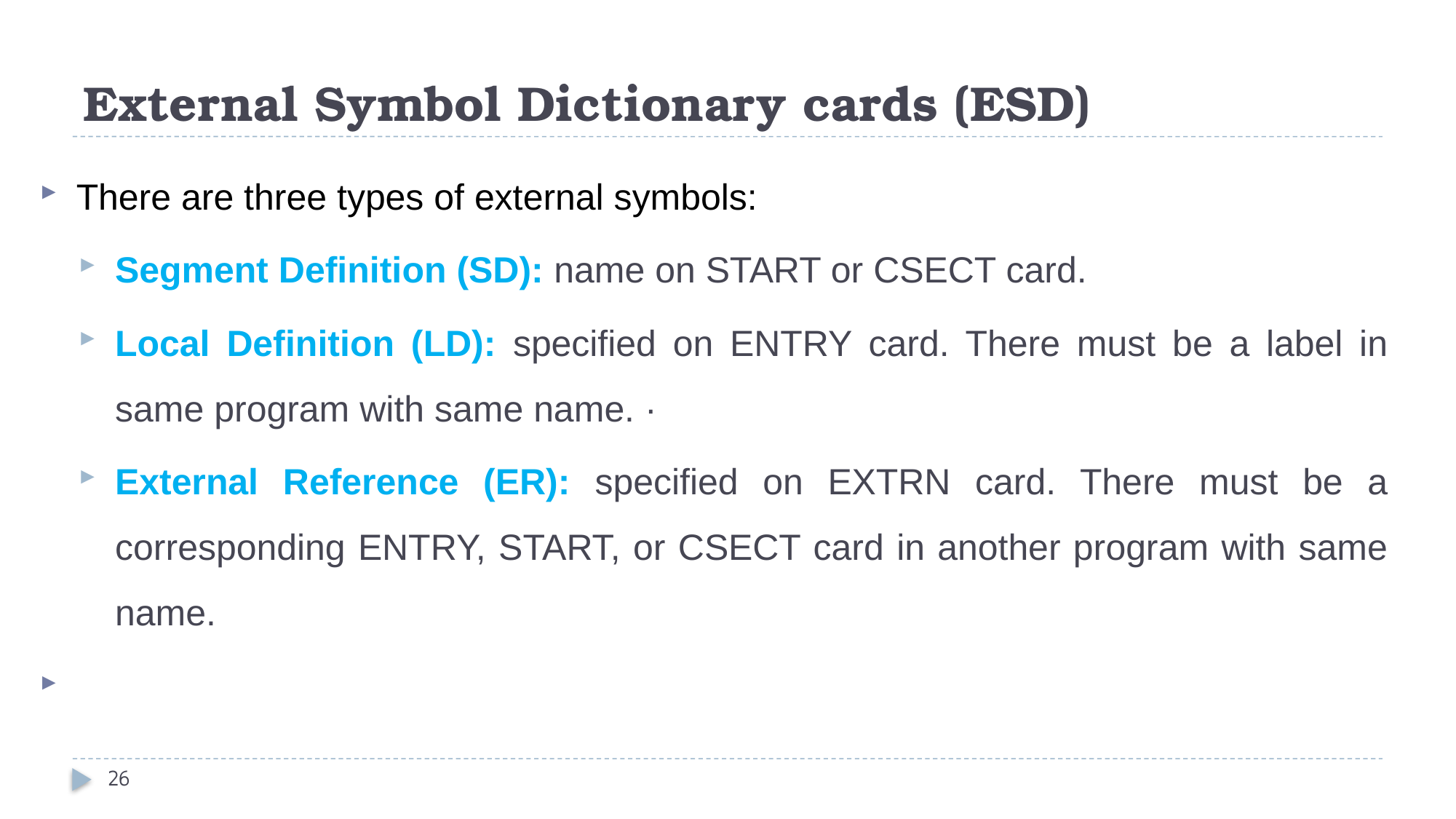

# External Symbol Dictionary cards (ESD)
There are three types of external symbols:
Segment Definition (SD): name on START or CSECT card.
Local Definition (LD): specified on ENTRY card. There must be a label in same program with same name. ·
External Reference (ER): specified on EXTRN card. There must be a corresponding ENTRY, START, or CSECT card in another program with same name.

26